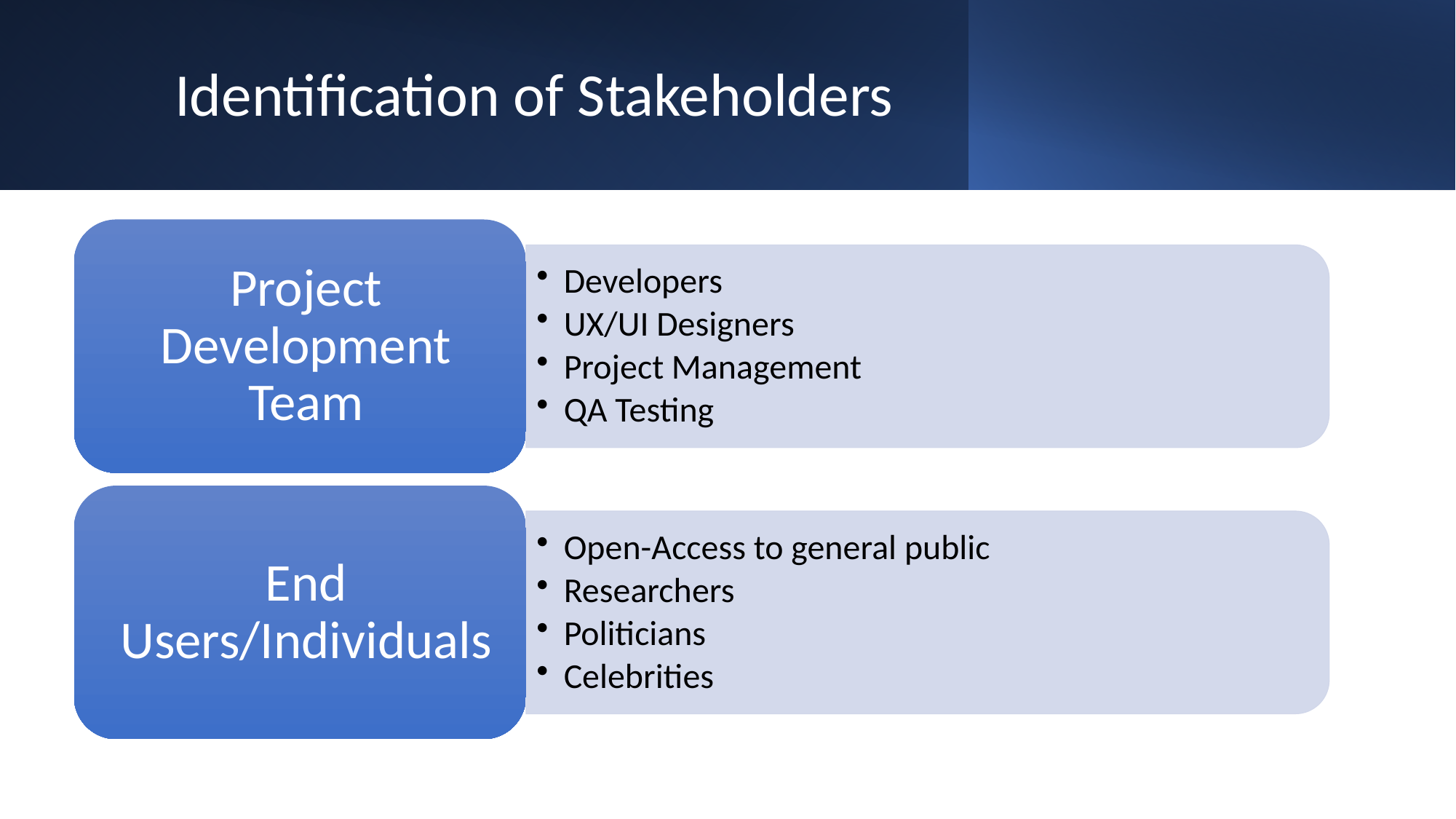

# Identification of Stakeholders
Developers
UX/UI Designers
Project Management
QA Testing
Project Development Team
Open-Access to general public
Researchers
Politicians
Celebrities
End Users/Individuals